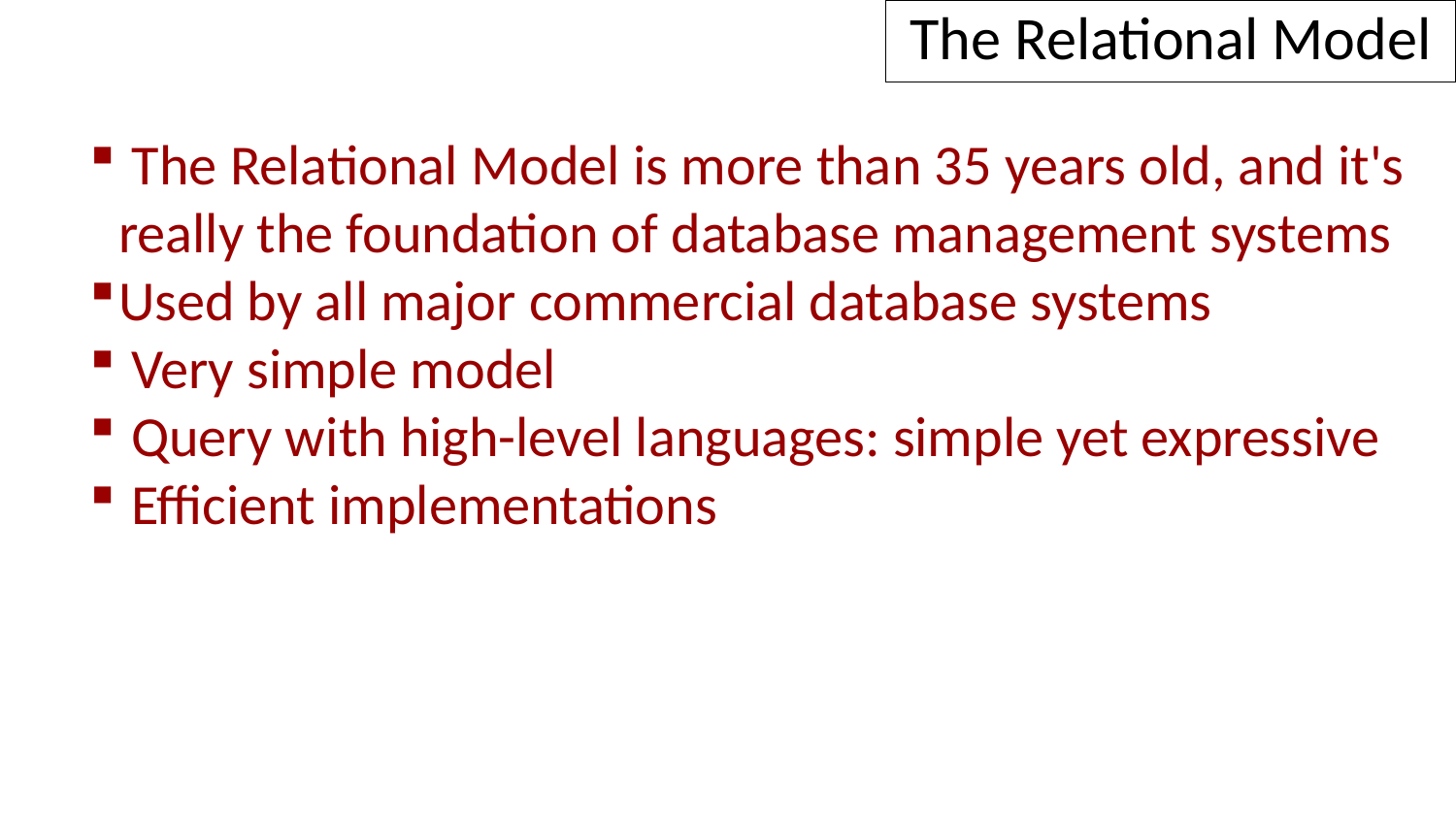

The Relational Model
 The Relational Model is more than 35 years old, and it's really the foundation of database management systems
Used by all major commercial database systems
 Very simple model
 Query with high-level languages: simple yet expressive
 Efficient implementations